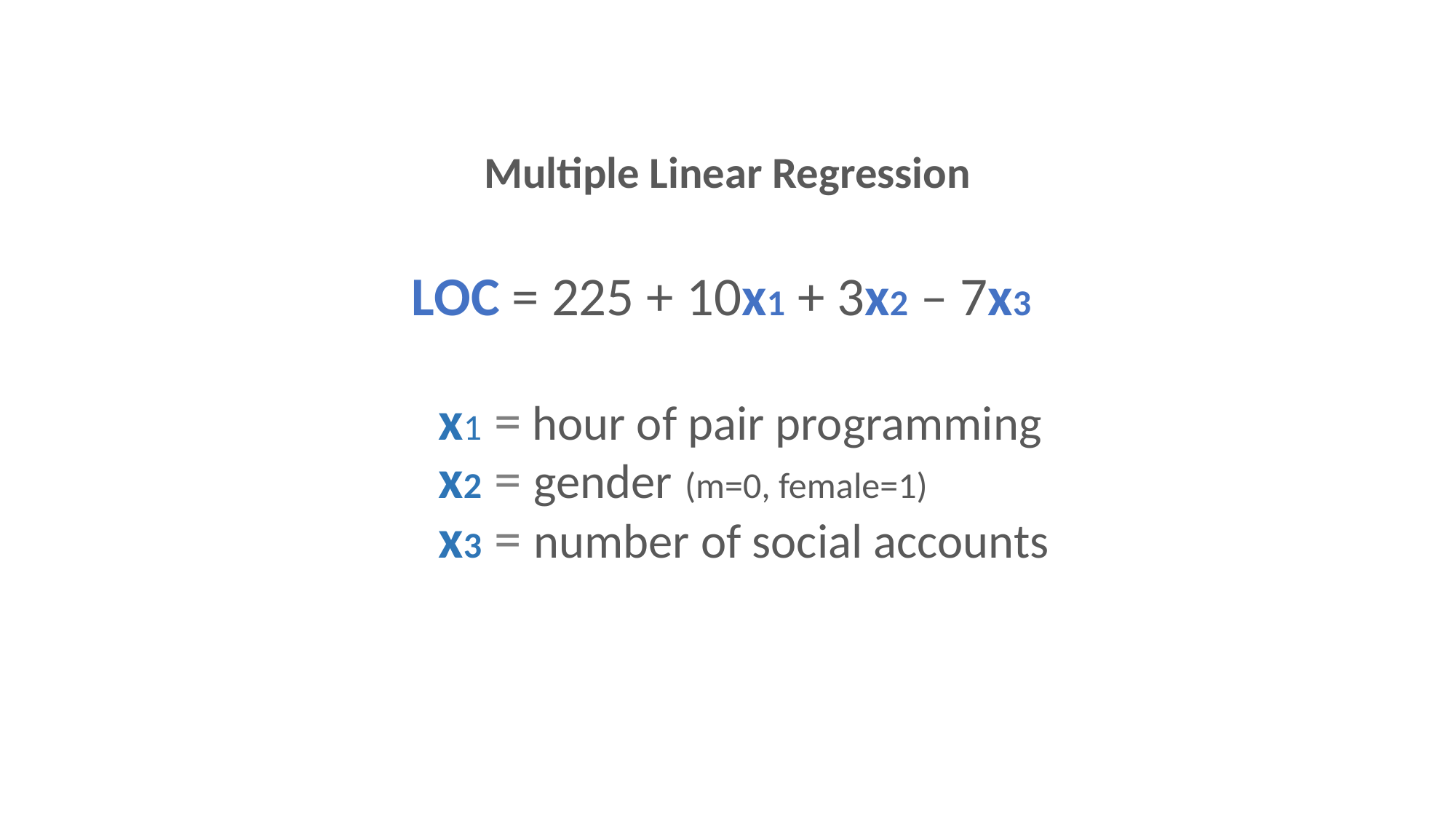

Multiple Linear Regression
LOC = 225 + 10x1 + 3x2 – 7x3
x1 = hour of pair programming
x2 = gender (m=0, female=1)
x3 = number of social accounts